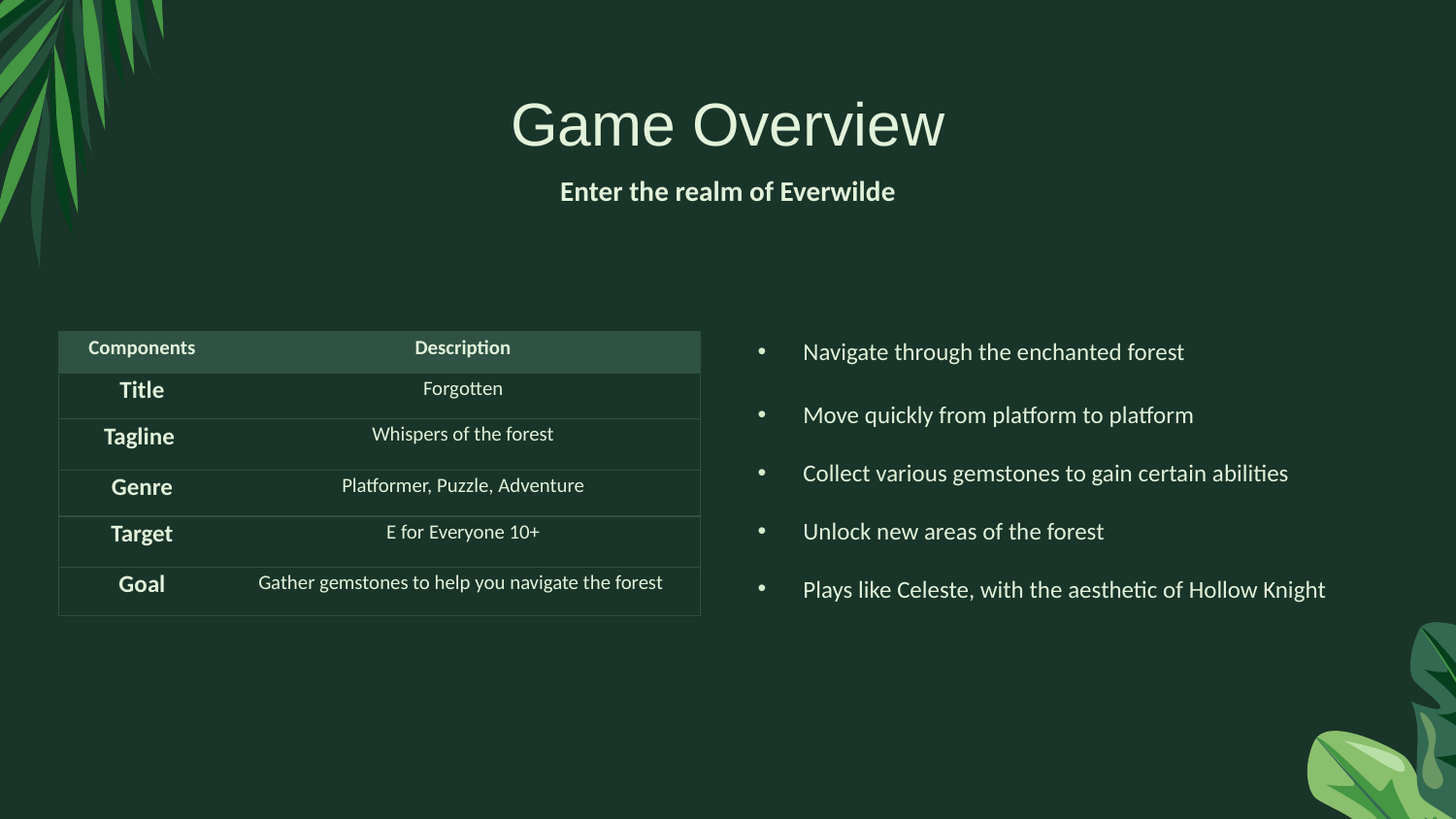

# Game Overview
Enter the realm of Everwilde
Navigate through the enchanted forest

Move quickly from platform to platform

Collect various gemstones to gain certain abilities

Unlock new areas of the forest

Plays like Celeste, with the aesthetic of Hollow Knight
| Components | Description |
| --- | --- |
| Title | Forgotten |
| Tagline | Whispers of the forest |
| Genre | Platformer, Puzzle, Adventure |
| Target | E for Everyone 10+ |
| Goal | Gather gemstones to help you navigate the forest |